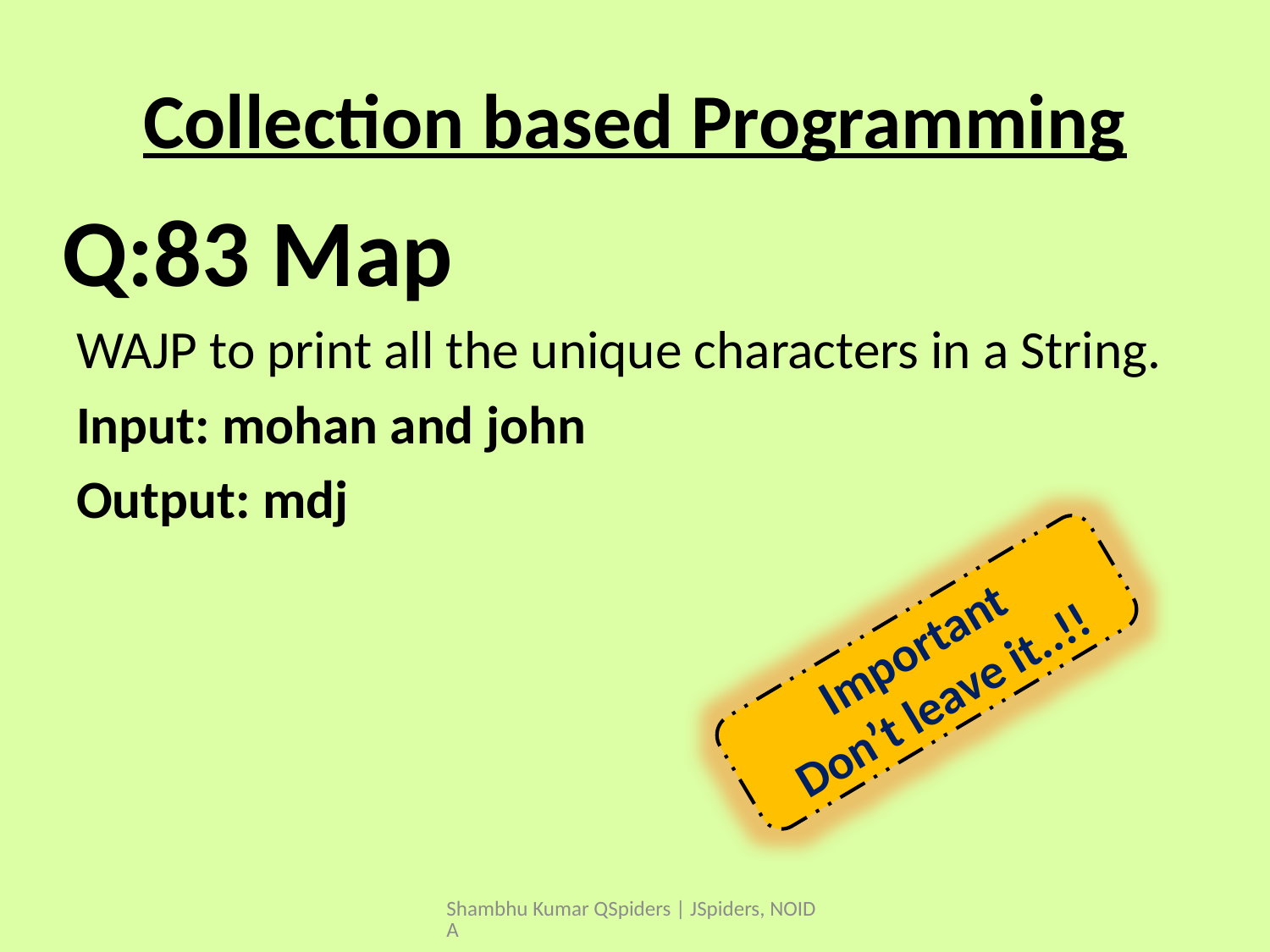

# Collection based Programming

WAJP to print all the unique characters in a String.
Input: mohan and john
Output: mdj

Q:83 Map
Important
Don’t leave it..!!
Shambhu Kumar QSpiders | JSpiders, NOIDA